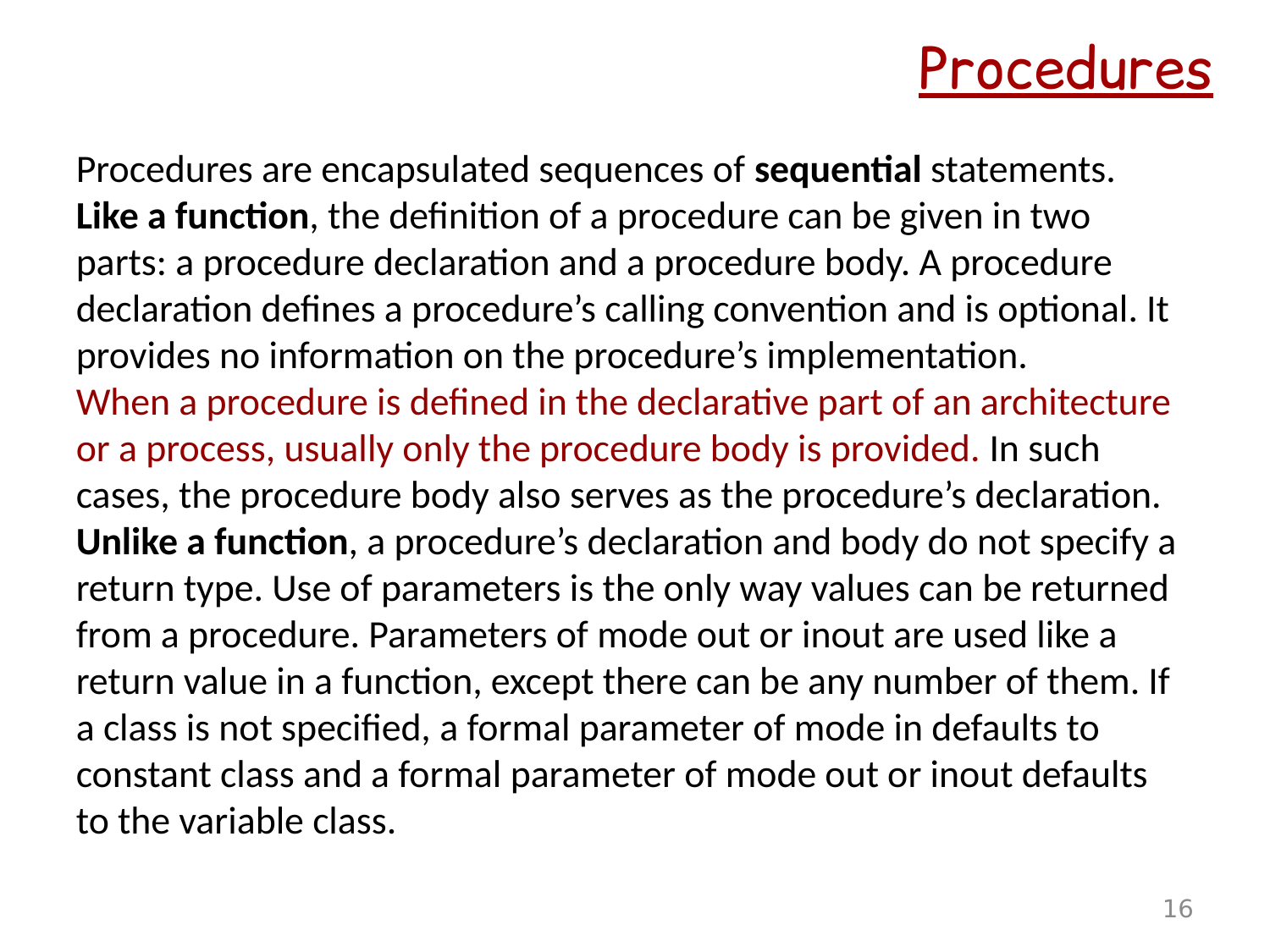

# Procedures
Procedures are encapsulated sequences of sequential statements.
Like a function, the definition of a procedure can be given in two parts: a procedure declaration and a procedure body. A procedure declaration defines a procedure’s calling convention and is optional. It provides no information on the procedure’s implementation.
When a procedure is defined in the declarative part of an architecture or a process, usually only the procedure body is provided. In such cases, the procedure body also serves as the procedure’s declaration.
Unlike a function, a procedure’s declaration and body do not specify a return type. Use of parameters is the only way values can be returned from a procedure. Parameters of mode out or inout are used like a return value in a function, except there can be any number of them. If a class is not specified, a formal parameter of mode in defaults to constant class and a formal parameter of mode out or inout defaults to the variable class.

16